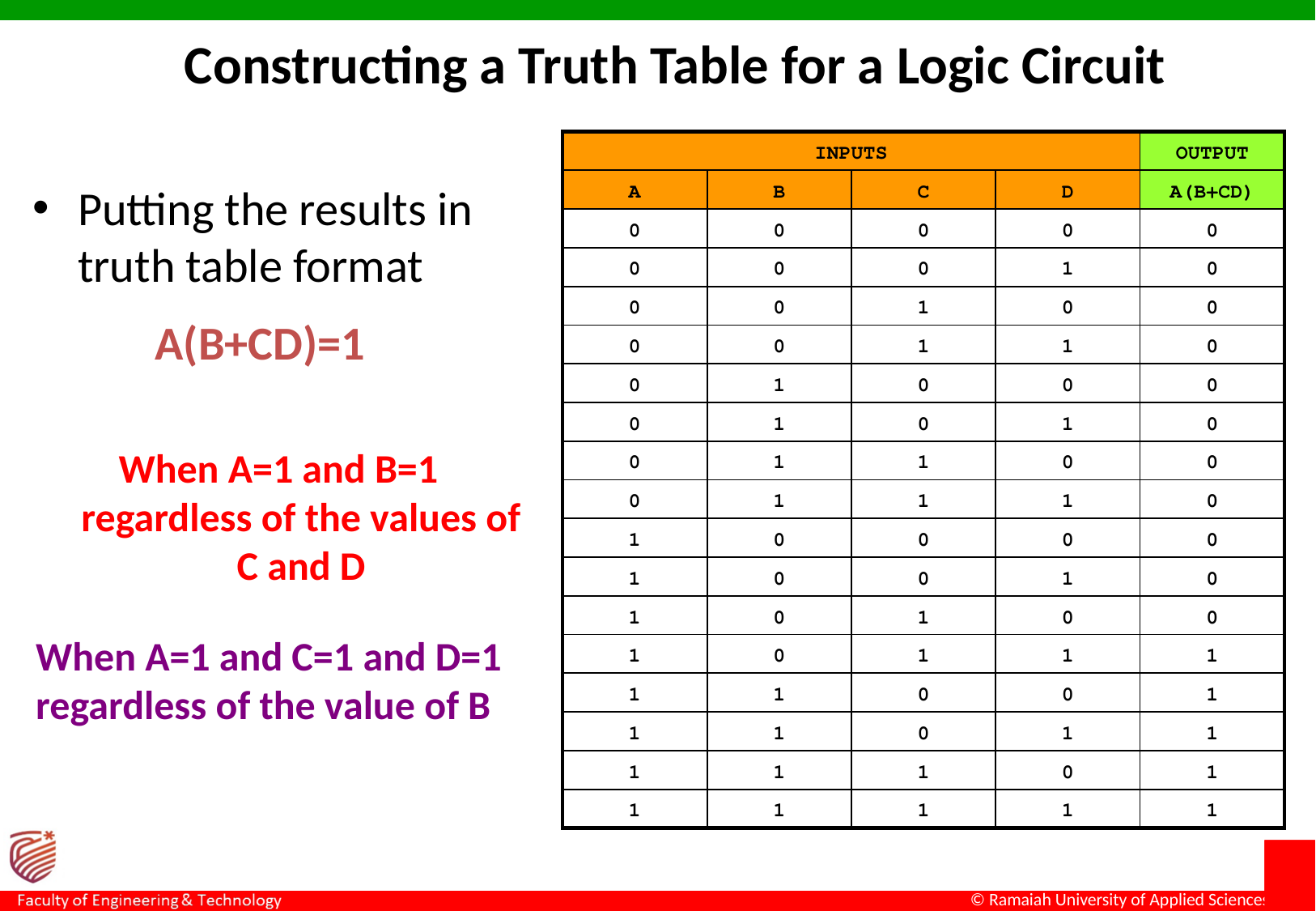

Constructing a Truth Table for a Logic Circuit
| INPUTS |  |  |  | OUTPUT |
| --- | --- | --- | --- | --- |
| A | B | C | D | A(B+CD) |
| 0 | 0 | 0 | 0 | 0 |
| 0 | 0 | 0 | 1 | 0 |
| 0 | 0 | 1 | 0 | 0 |
| 0 | 0 | 1 | 1 | 0 |
| 0 | 1 | 0 | 0 | 0 |
| 0 | 1 | 0 | 1 | 0 |
| 0 | 1 | 1 | 0 | 0 |
| 0 | 1 | 1 | 1 | 0 |
| 1 | 0 | 0 | 0 | 0 |
| 1 | 0 | 0 | 1 | 0 |
| 1 | 0 | 1 | 0 | 0 |
| 1 | 0 | 1 | 1 | 1 |
| 1 | 1 | 0 | 0 | 1 |
| 1 | 1 | 0 | 1 | 1 |
| 1 | 1 | 1 | 0 | 1 |
| 1 | 1 | 1 | 1 | 1 |
Putting the results in truth table format

A(B+CD)=1
When A=1 and B=1 regardless of the values of C and D
When A=1 and C=1 and D=1 regardless of the value of B